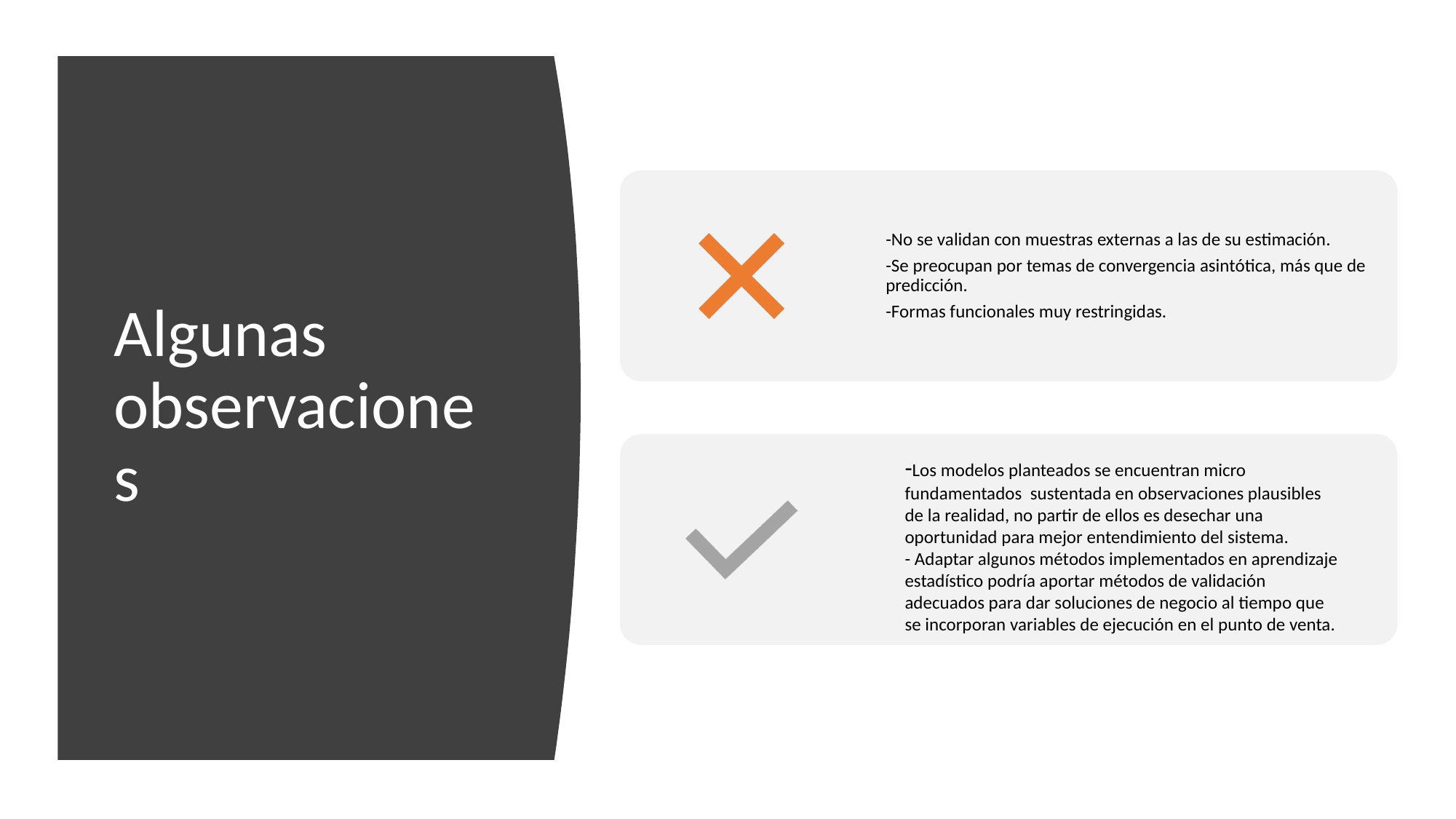

-No se validan con muestras externas a las de su estimación.
-Se preocupan por temas de convergencia asintótica, más que de predicción.
-Formas funcionales muy restringidas.

# Algunas observaciones
-Los modelos planteados se encuentran micro fundamentados  sustentada en observaciones plausibles de la realidad, no partir de ellos es desechar una oportunidad para mejor entendimiento del sistema.
- Adaptar algunos métodos implementados en aprendizaje estadístico podría aportar métodos de validación adecuados para dar soluciones de negocio al tiempo que se incorporan variables de ejecución en el punto de venta.